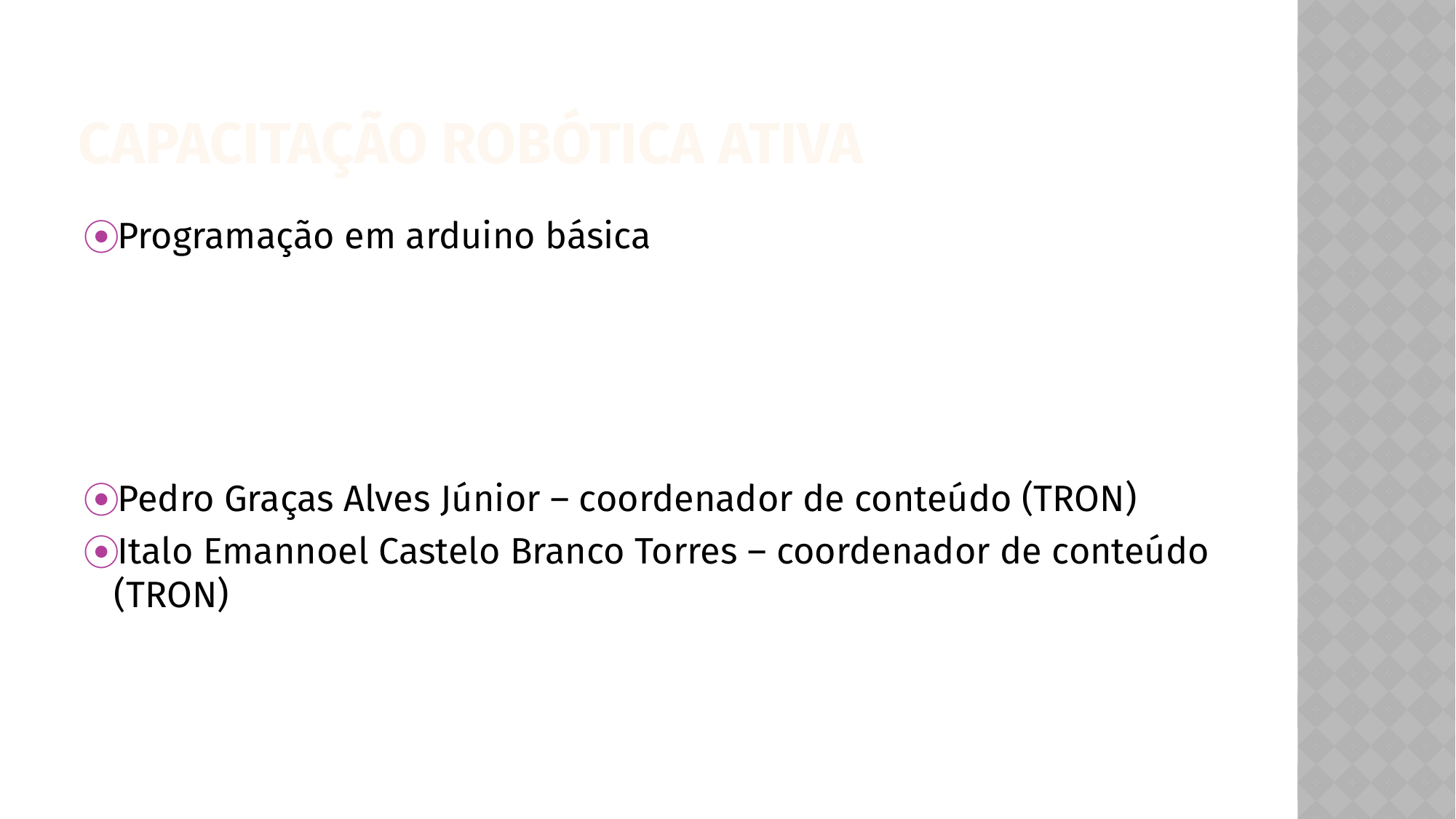

# CAPACITAÇÃO ROBÓTICA ATIVA

Programação em arduino básica

Pedro Graças Alves Júnior – coordenador de conteúdo (TRON)
Italo Emannoel Castelo Branco Torres – coordenador de conteúdo (TRON)